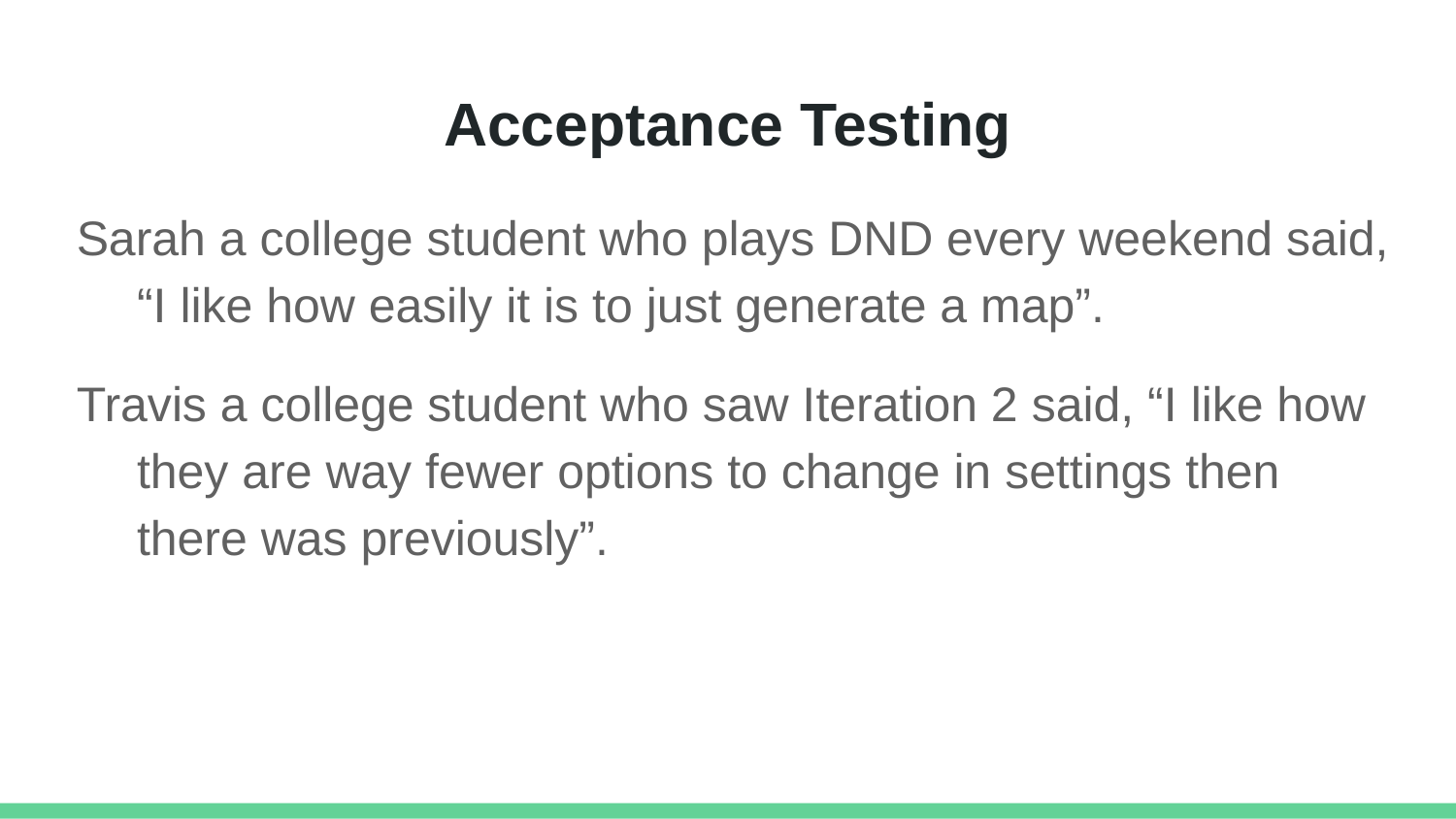

# Acceptance Testing
Sarah a college student who plays DND every weekend said, “I like how easily it is to just generate a map”.
Travis a college student who saw Iteration 2 said, “I like how they are way fewer options to change in settings then there was previously”.